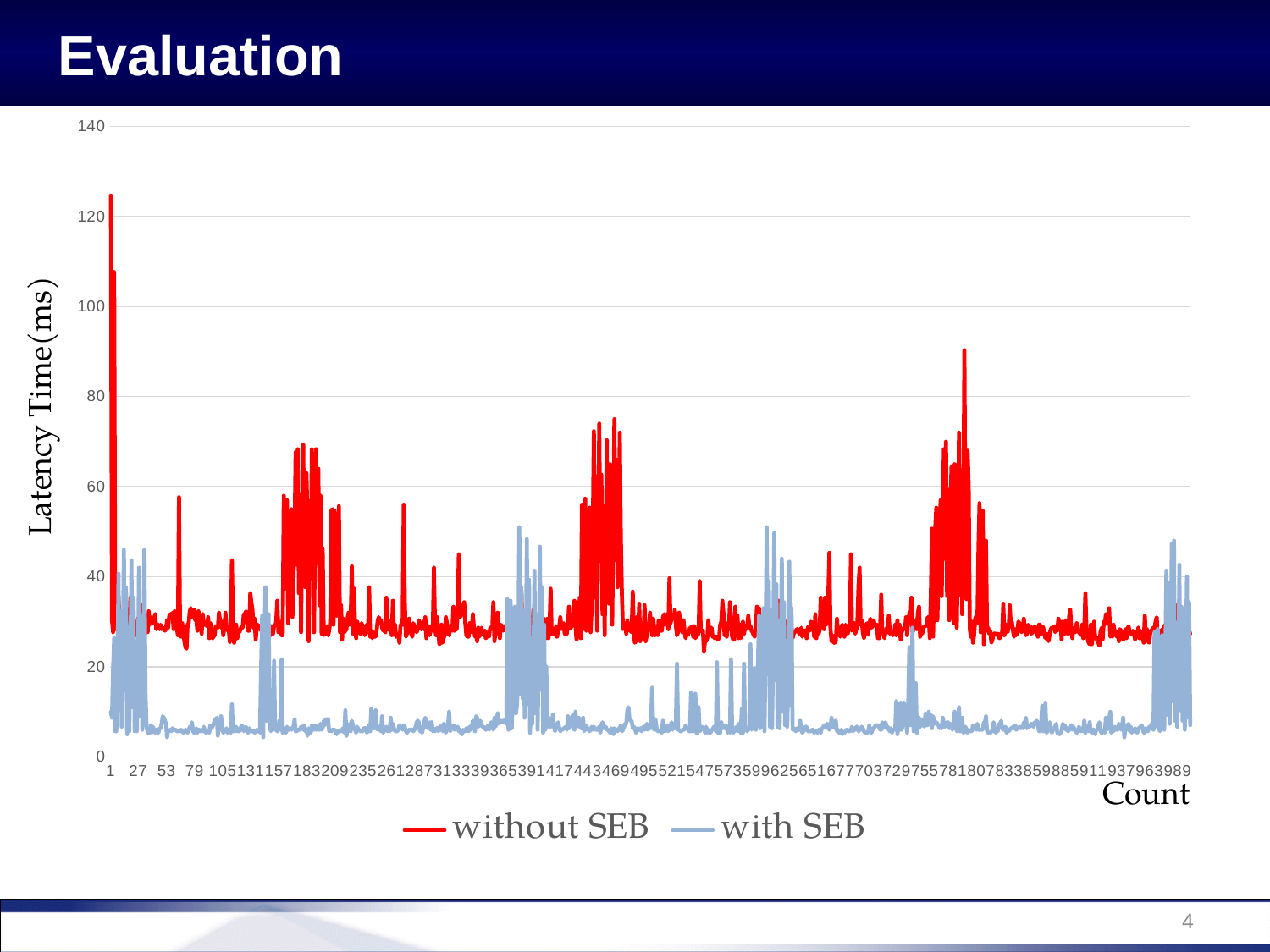

Evaluation

### Chart

| Category | without SEB | with SEB |
|---|---|---|
Latency Time(ms)
Count
4